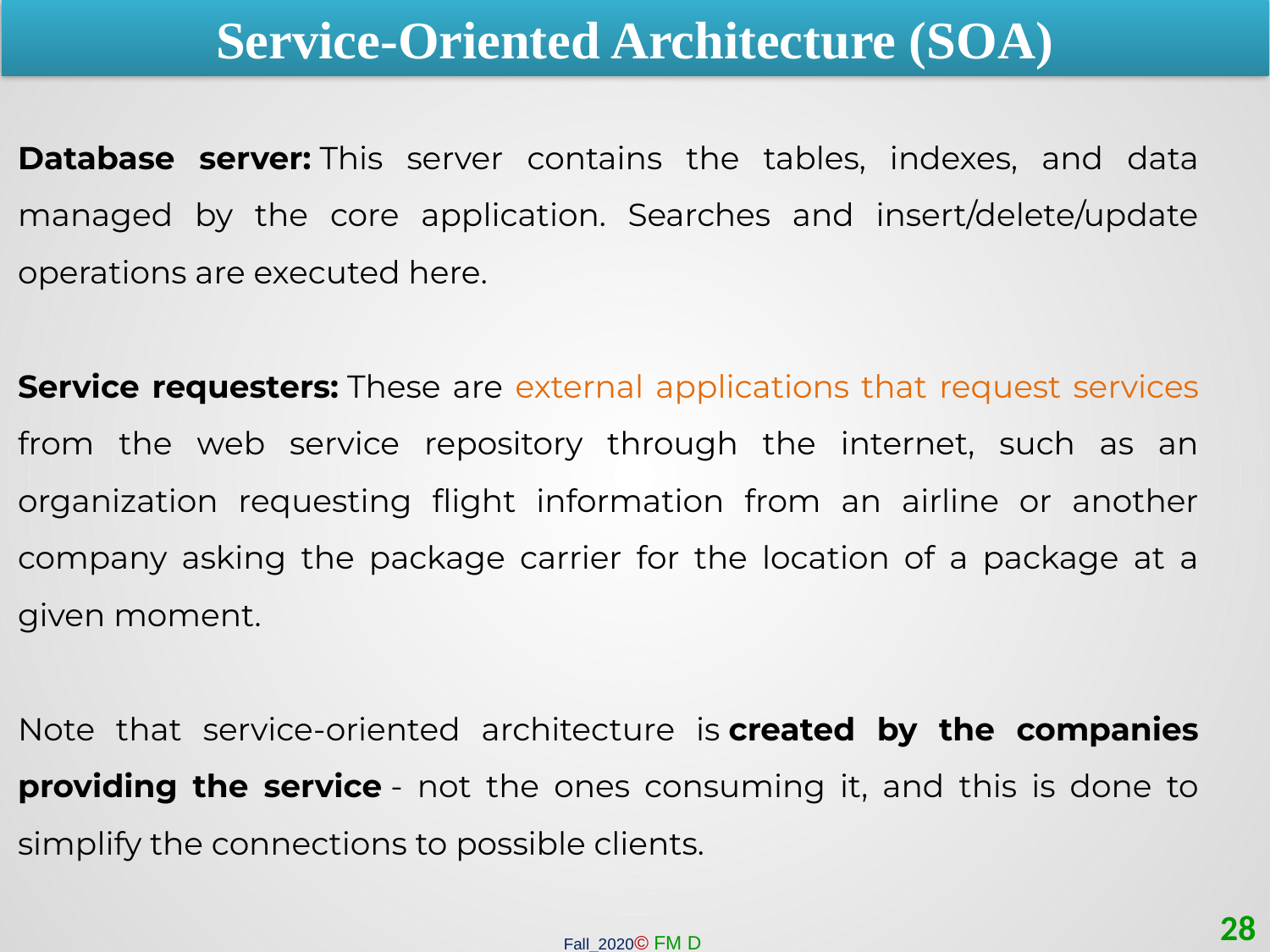

Service-Oriented Architecture (SOA)
Database server: This server contains the tables, indexes, and data managed by the core application. Searches and insert/delete/update operations are executed here.

Service requesters: These are external applications that request services from the web service repository through the internet, such as an organization requesting flight information from an airline or another company asking the package carrier for the location of a package at a given moment.

Note that service-oriented architecture is created by the companies providing the service - not the ones consuming it, and this is done to simplify the connections to possible clients.

28